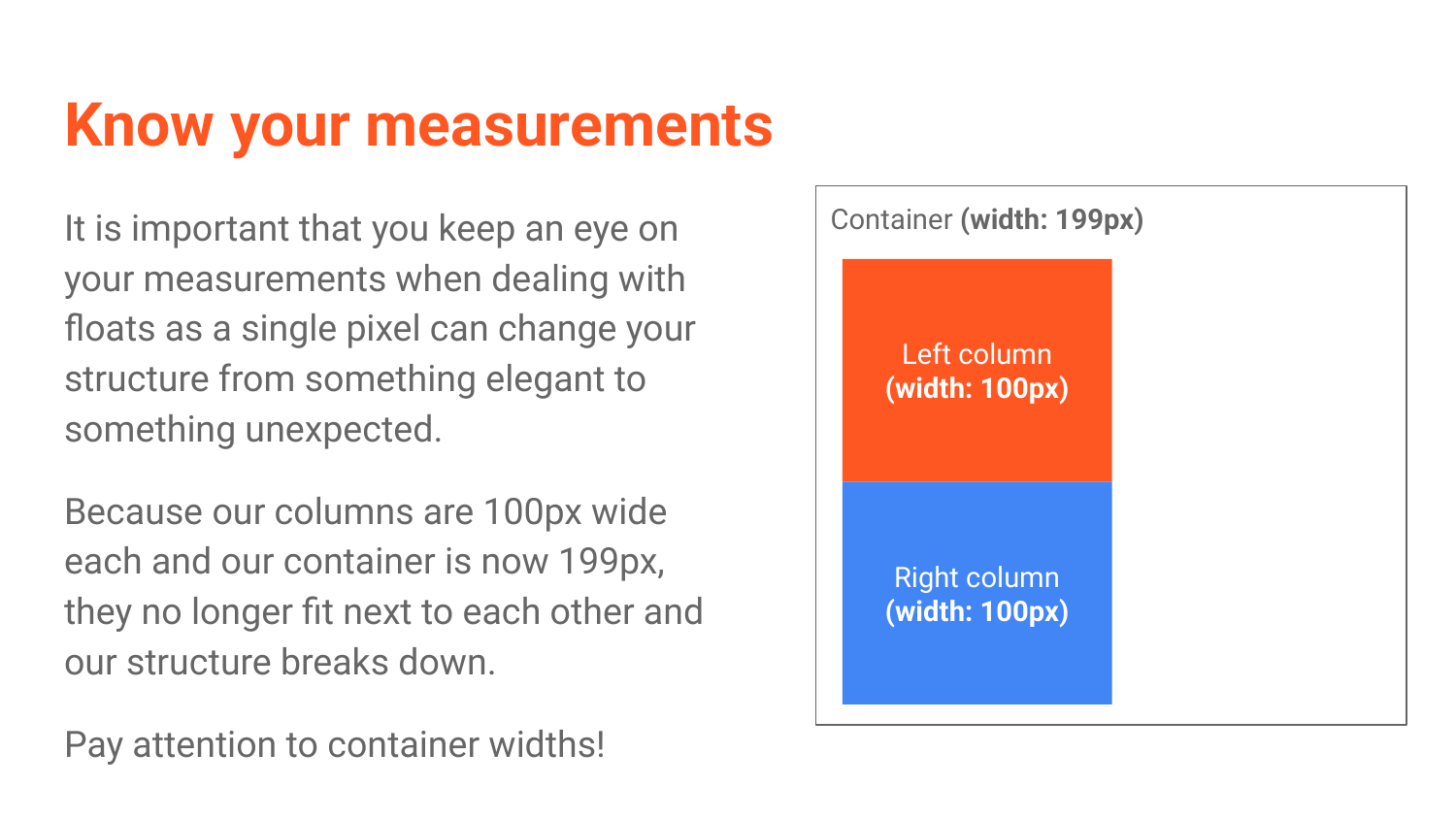

# Know your measurements
It is important that you keep an eye on your measurements when dealing with floats as a single pixel can change your structure from something elegant to something unexpected.
Because our columns are 100px wide each and our container is now 199px, they no longer fit next to each other and our structure breaks down.
Pay attention to container widths!
Container (width: 199px)

Left column
(width: 100px)
Right column
(width: 100px)